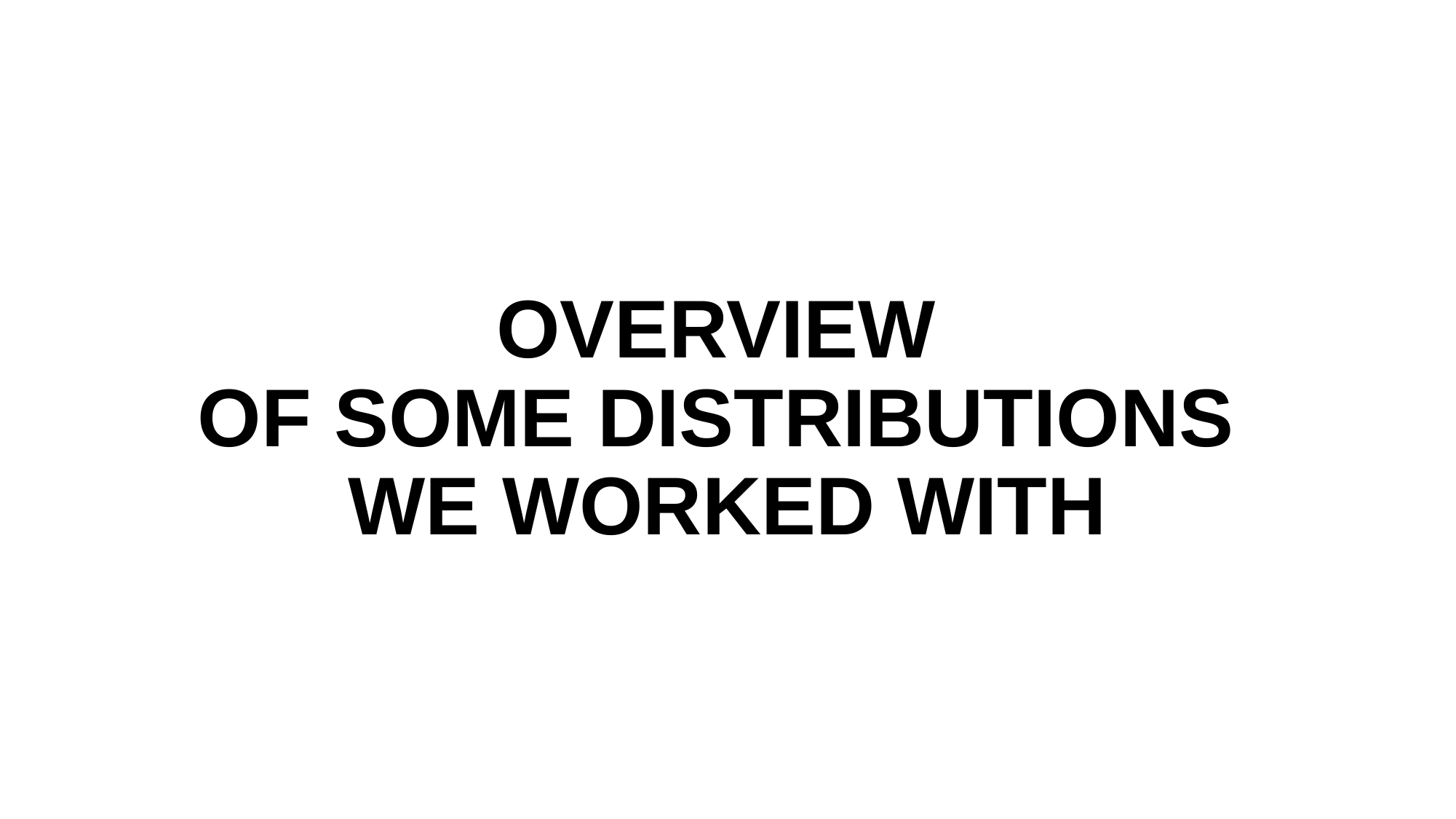

# OVERVIEW OF SOME DISTRIBUTIONS WE WORKED WITH